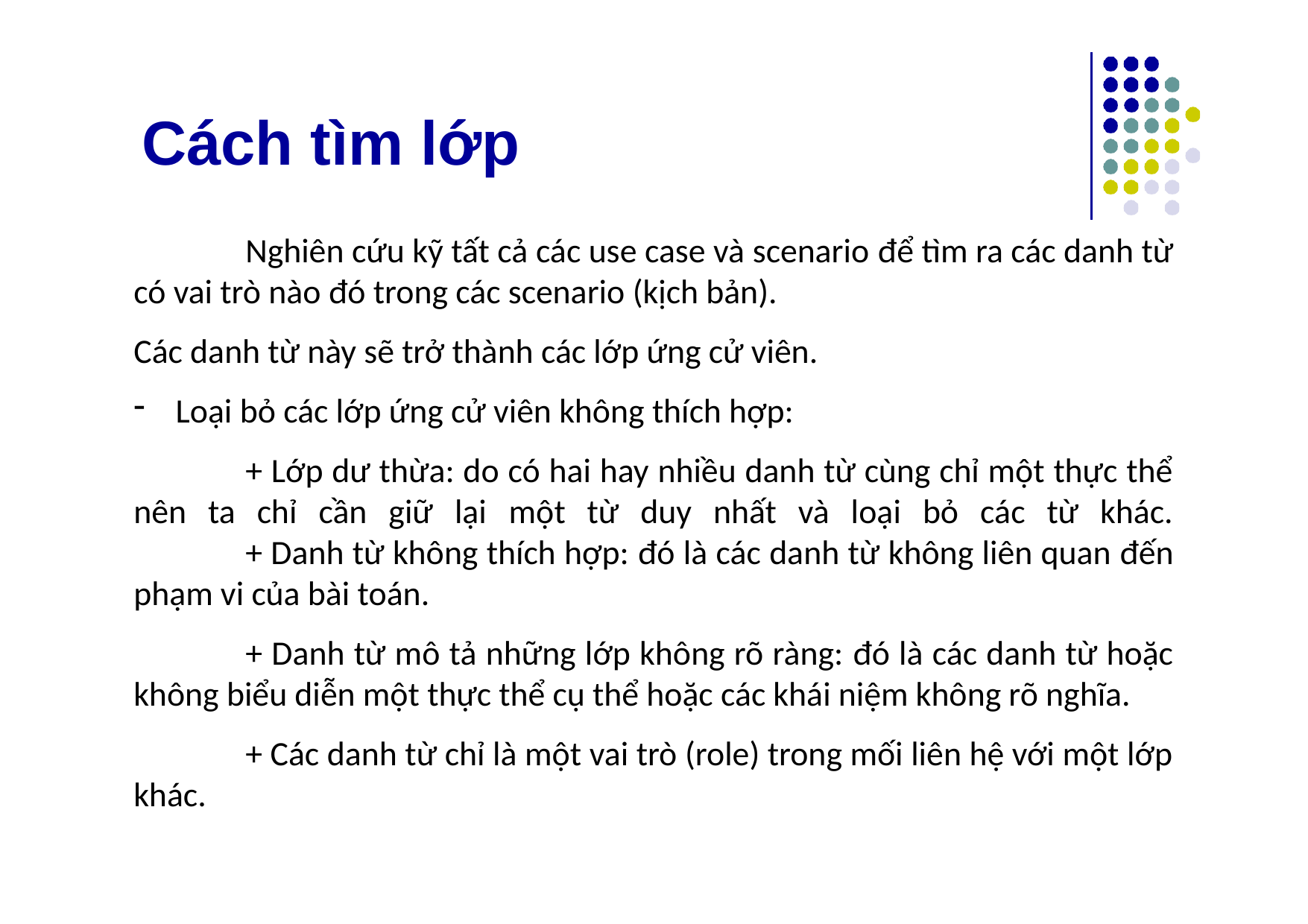

# Cách tìm lớp
	Nghiên cứu kỹ tất cả các use case và scenario để tìm ra các danh từ có vai trò nào đó trong các scenario (kịch bản).
Các danh từ này sẽ trở thành các lớp ứng cử viên.
Loại bỏ các lớp ứng cử viên không thích hợp:
	+ Lớp dư thừa: do có hai hay nhiều danh từ cùng chỉ một thực thể nên ta chỉ cần giữ lại một từ duy nhất và loại bỏ các từ khác.
	+ Danh từ không thích hợp: đó là các danh từ không liên quan đến phạm vi của bài toán.
	+ Danh từ mô tả những lớp không rõ ràng: đó là các danh từ hoặc không biểu diễn một thực thể cụ thể hoặc các khái niệm không rõ nghĩa.
	+ Các danh từ chỉ là một vai trò (role) trong mối liên hệ với một lớp khác.